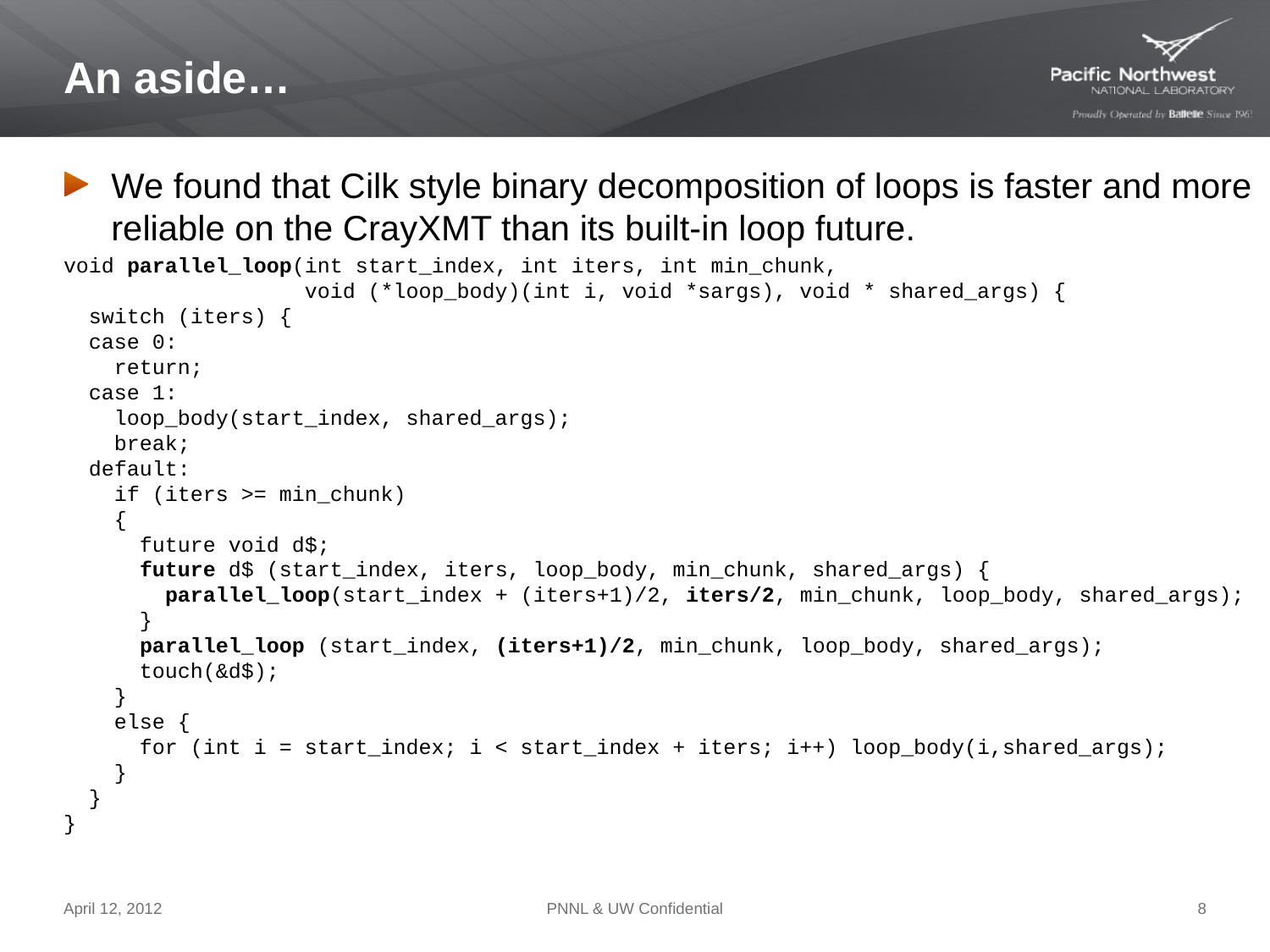

# An aside…
We found that Cilk style binary decomposition of loops is faster and more reliable on the CrayXMT than its built-in loop future.
void parallel_loop(int start_index, int iters, int min_chunk,
                   void (*loop_body)(int i, void *sargs), void * shared_args) {
  switch (iters) {
  case 0:
    return;
  case 1:
    loop_body(start_index, shared_args);
    break;
  default:
    if (iters >= min_chunk)
    {
      future void d$;
      future d$ (start_index, iters, loop_body, min_chunk, shared_args) {
        parallel_loop(start_index + (iters+1)/2, iters/2, min_chunk, loop_body, shared_args);
      }
      parallel_loop (start_index, (iters+1)/2, min_chunk, loop_body, shared_args);
      touch(&d$);
    }
    else {
      for (int i = start_index; i < start_index + iters; i++) loop_body(i,shared_args);
    }
  }
}

April 12, 2012
PNNL & UW Confidential
8